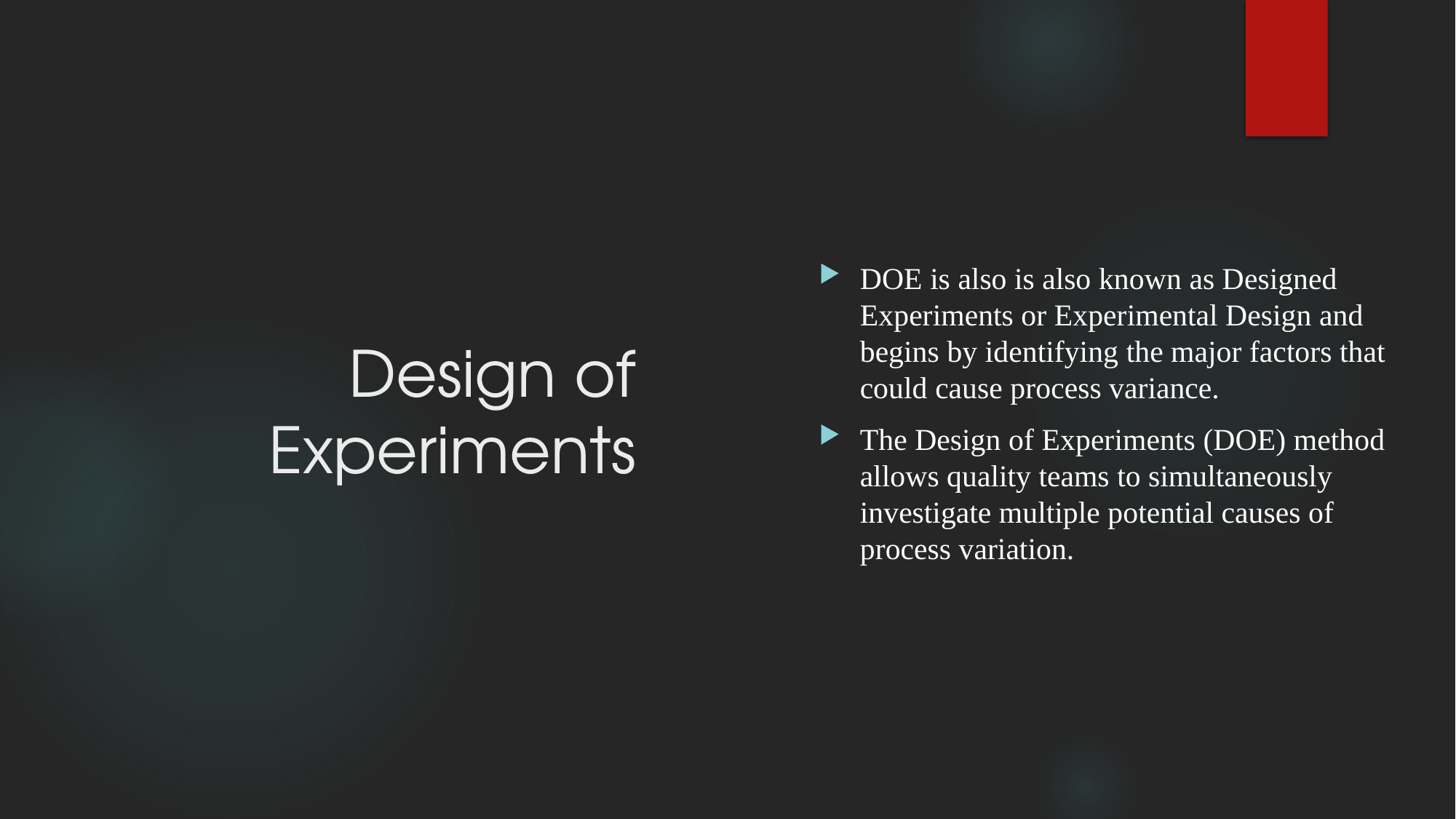

DOE is also is also known as Designed Experiments or Experimental Design and begins by identifying the major factors that could cause process variance.
The Design of Experiments (DOE) method allows quality teams to simultaneously investigate multiple potential causes of process variation.
# Design of Experiments